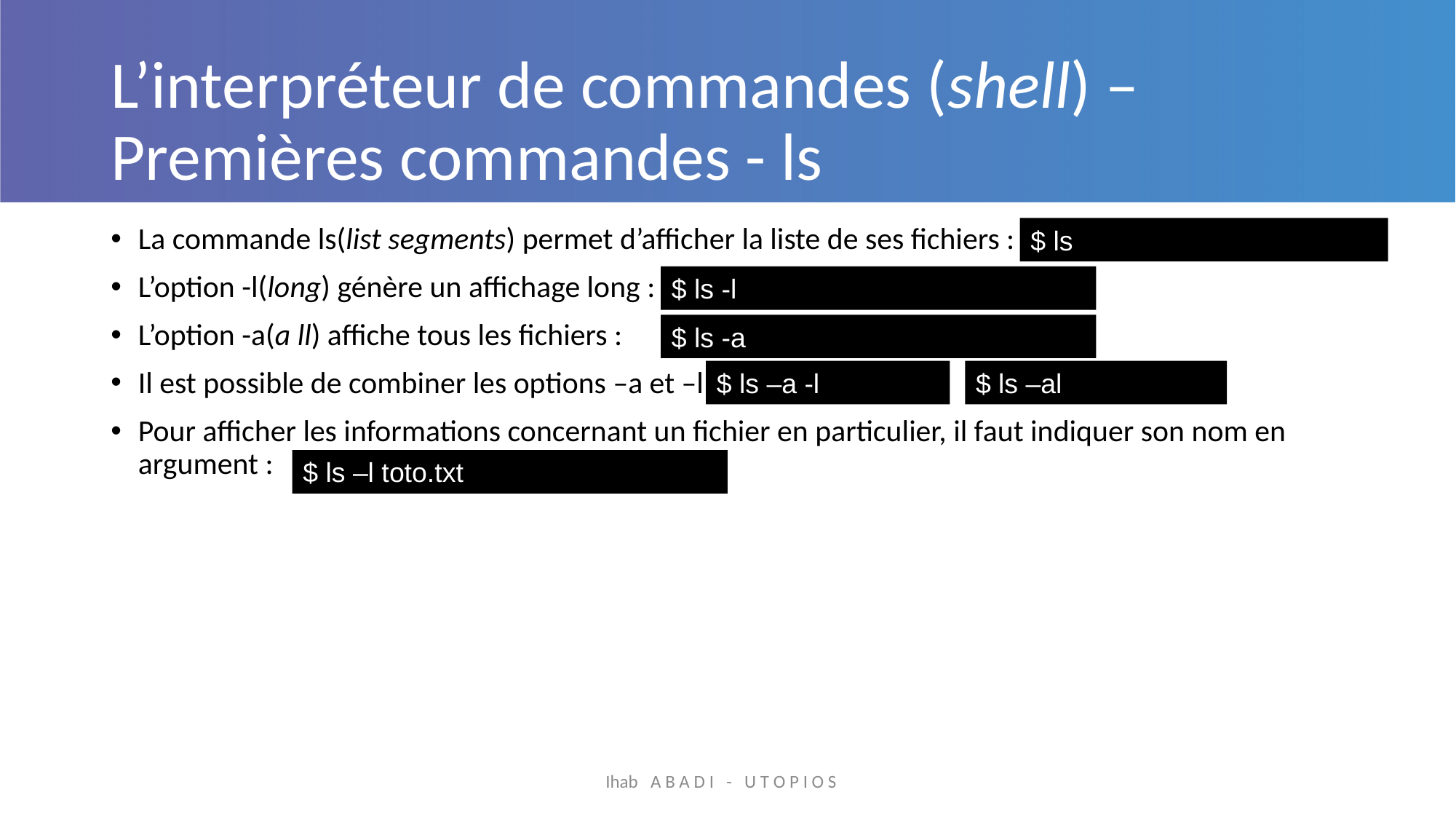

# L’interpréteur de commandes (shell) – Premières commandes - ls
La commande ls(list segments) permet d’afficher la liste de ses fichiers :
L’option -l(long) génère un affichage long :
L’option -a(a ll) affiche tous les fichiers :
Il est possible de combiner les options –a et –l
Pour afficher les informations concernant un fichier en particulier, il faut indiquer son nom en argument :

$ ls
$ ls -l
$ ls -a
$ ls –a -l
$ ls –al
$ ls –l toto.txt
Ihab   A B A D I   -   U T O P I O S